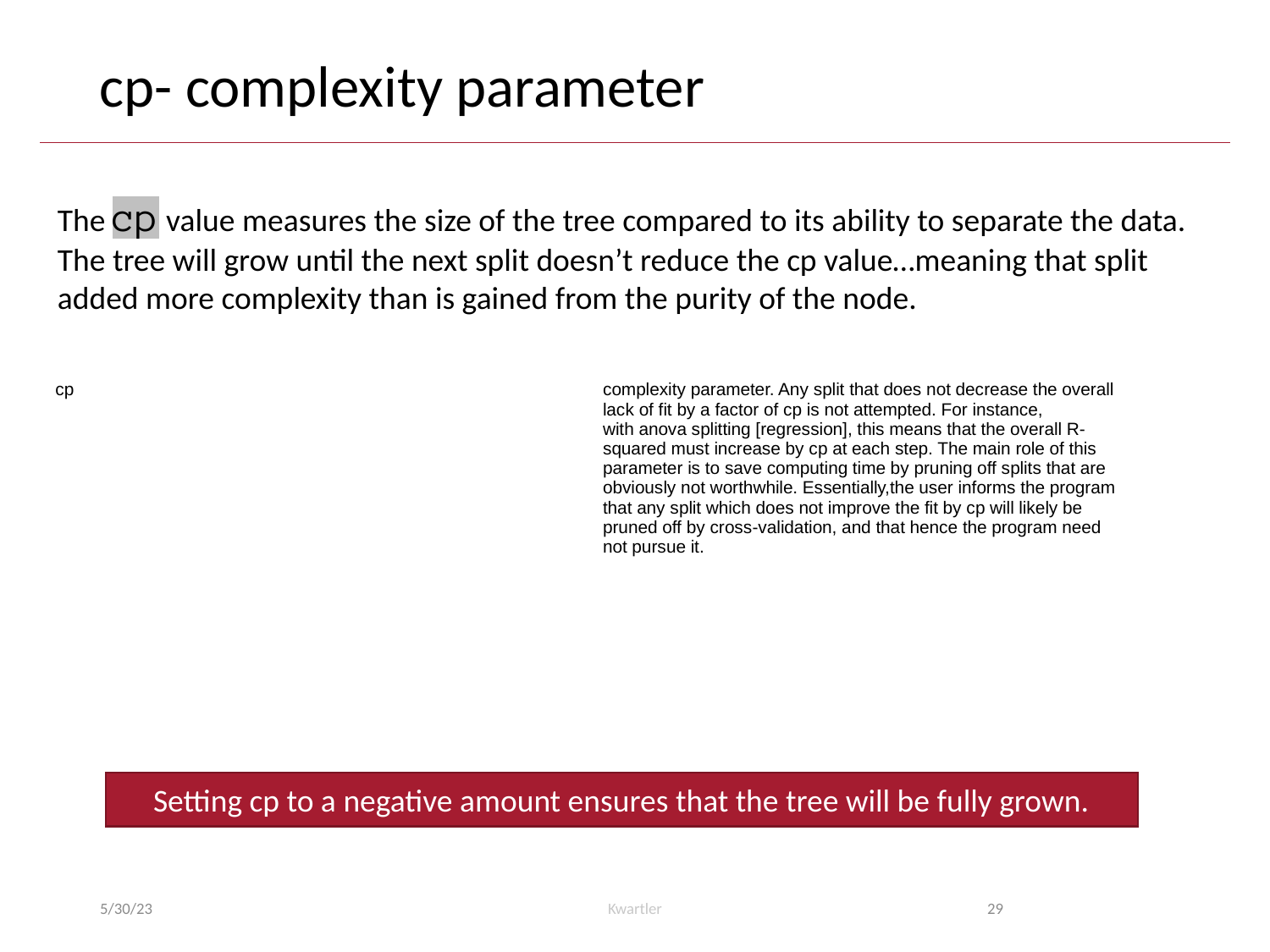

# cp- complexity parameter
The cp value measures the size of the tree compared to its ability to separate the data.  The tree will grow until the next split doesn’t reduce the cp value…meaning that split added more complexity than is gained from the purity of the node.
| cp | complexity parameter. Any split that does not decrease the overall lack of fit by a factor of cp is not attempted. For instance, with anova splitting [regression], this means that the overall R-squared must increase by cp at each step. The main role of this parameter is to save computing time by pruning off splits that are obviously not worthwhile. Essentially,the user informs the program that any split which does not improve the fit by cp will likely be pruned off by cross-validation, and that hence the program need not pursue it. |
| --- | --- |
Setting cp to a negative amount ensures that the tree will be fully grown.
5/30/23
Kwartler
29